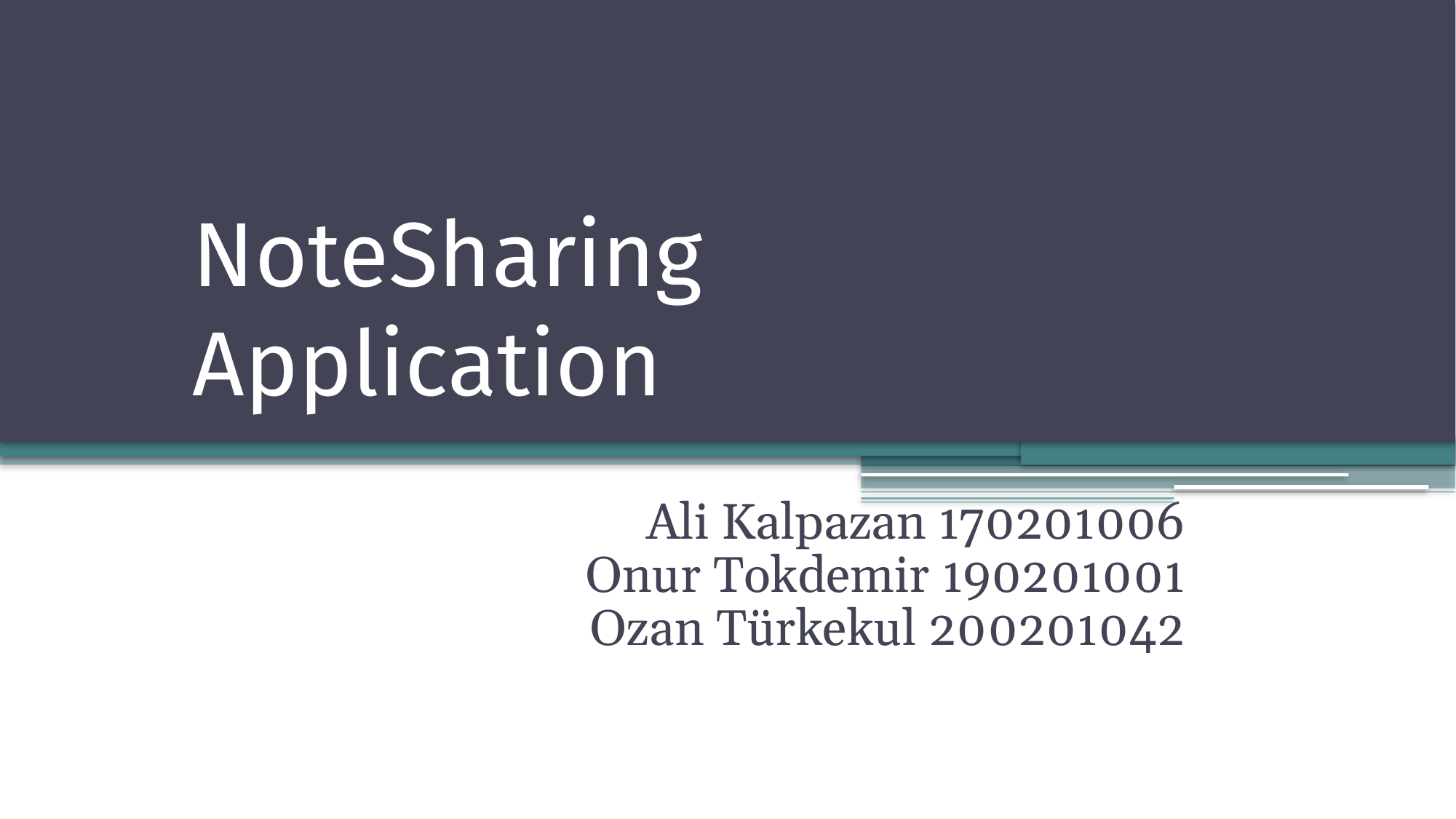

# NoteSharing Application
Ali Kalpazan 170201006
Onur Tokdemir 190201001
Ozan Türkekul 200201042